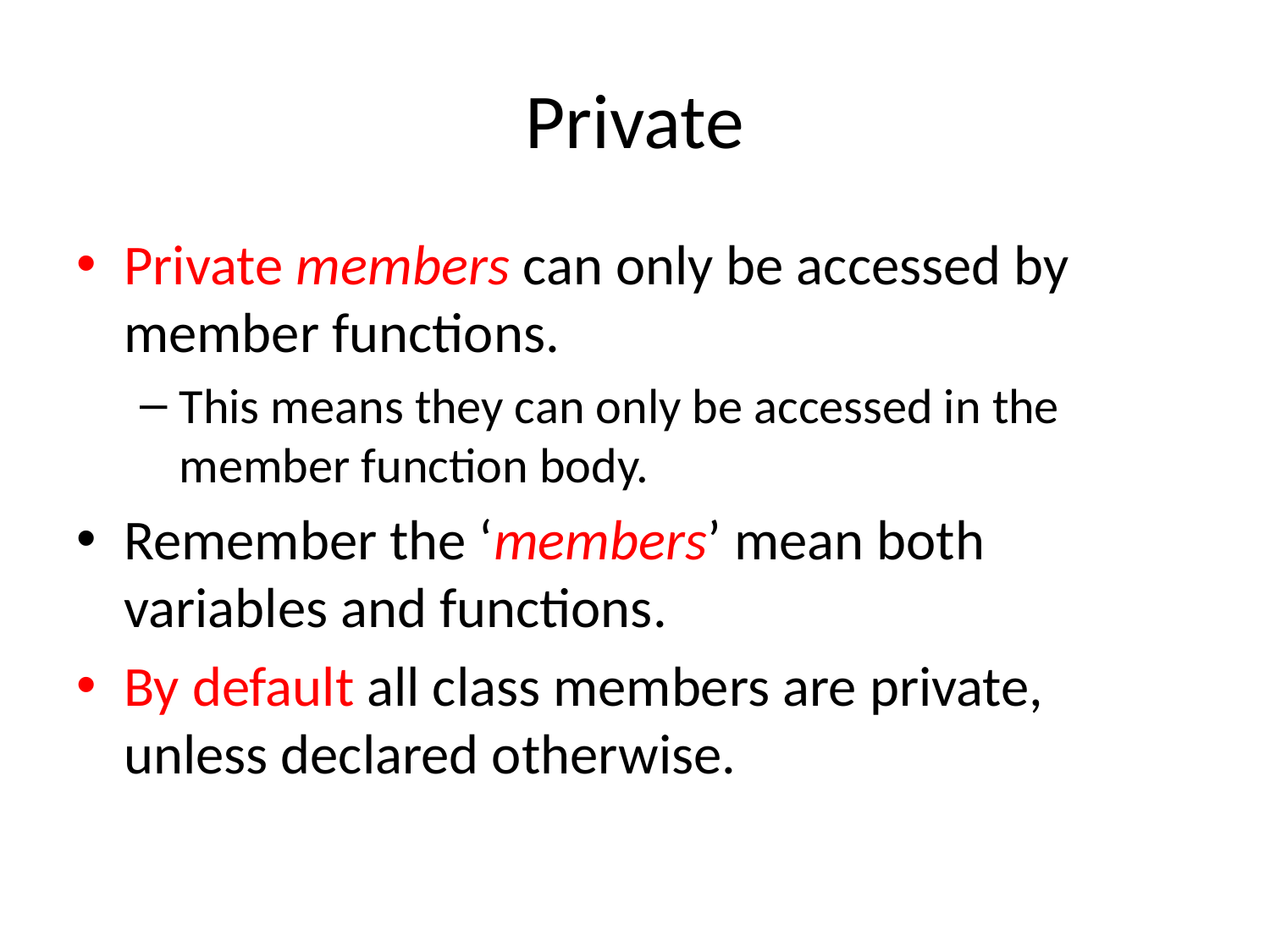

# Private
Private members can only be accessed by member functions.
This means they can only be accessed in the member function body.
Remember the ‘members’ mean both variables and functions.
By default all class members are private, unless declared otherwise.